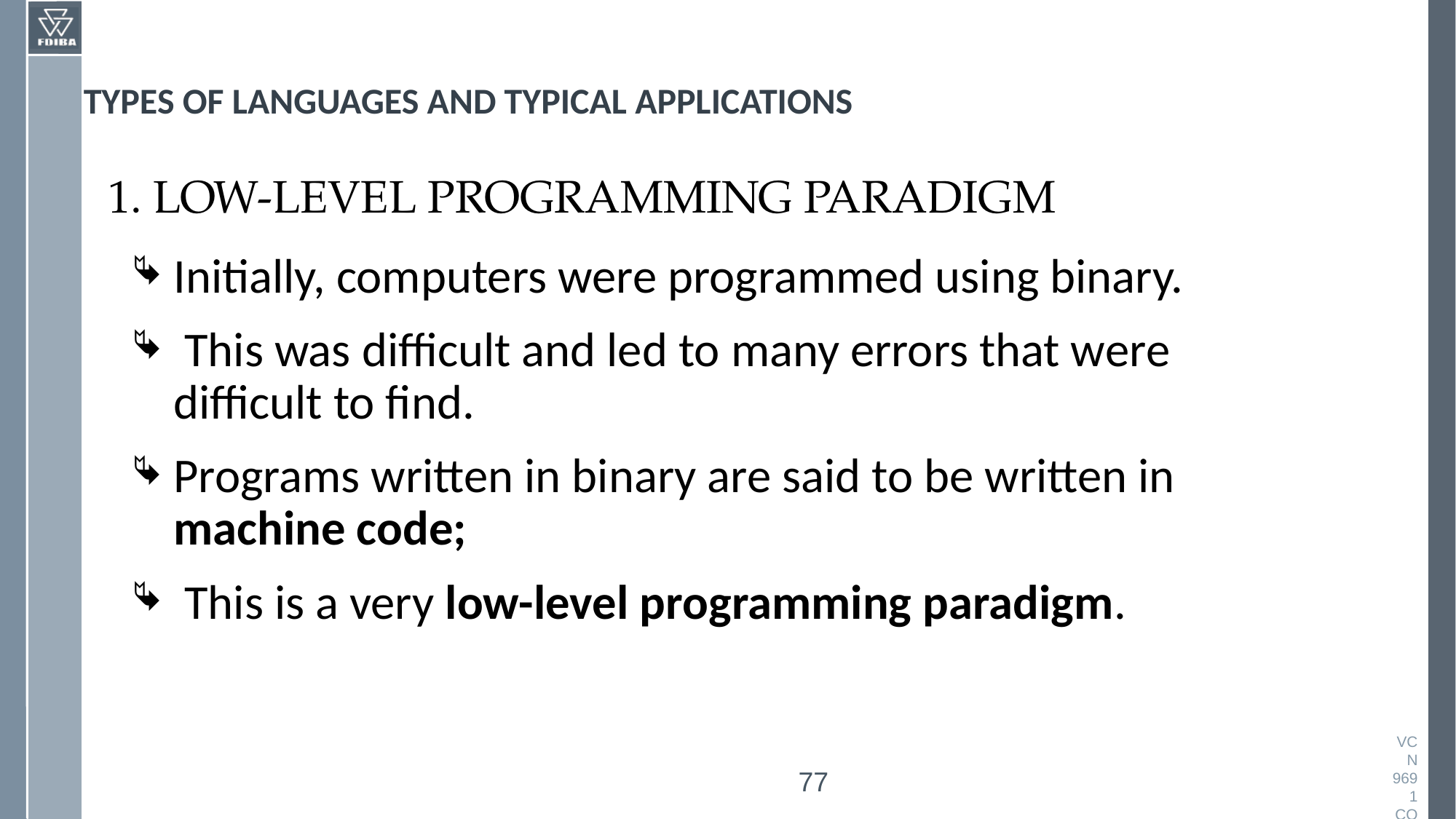

# TYPES OF LANGUAGES AND TYPICAL APPLICATIONS
1. LOW-LEVEL PROGRAMMING PARADIGM
Initially, computers were programmed using binary.
 This was difficult and led to many errors that were difficult to find.
Programs written in binary are said to be written in machine code;
 This is a very low-level programming paradigm.
77
77
VCN 9691 COMPUTING